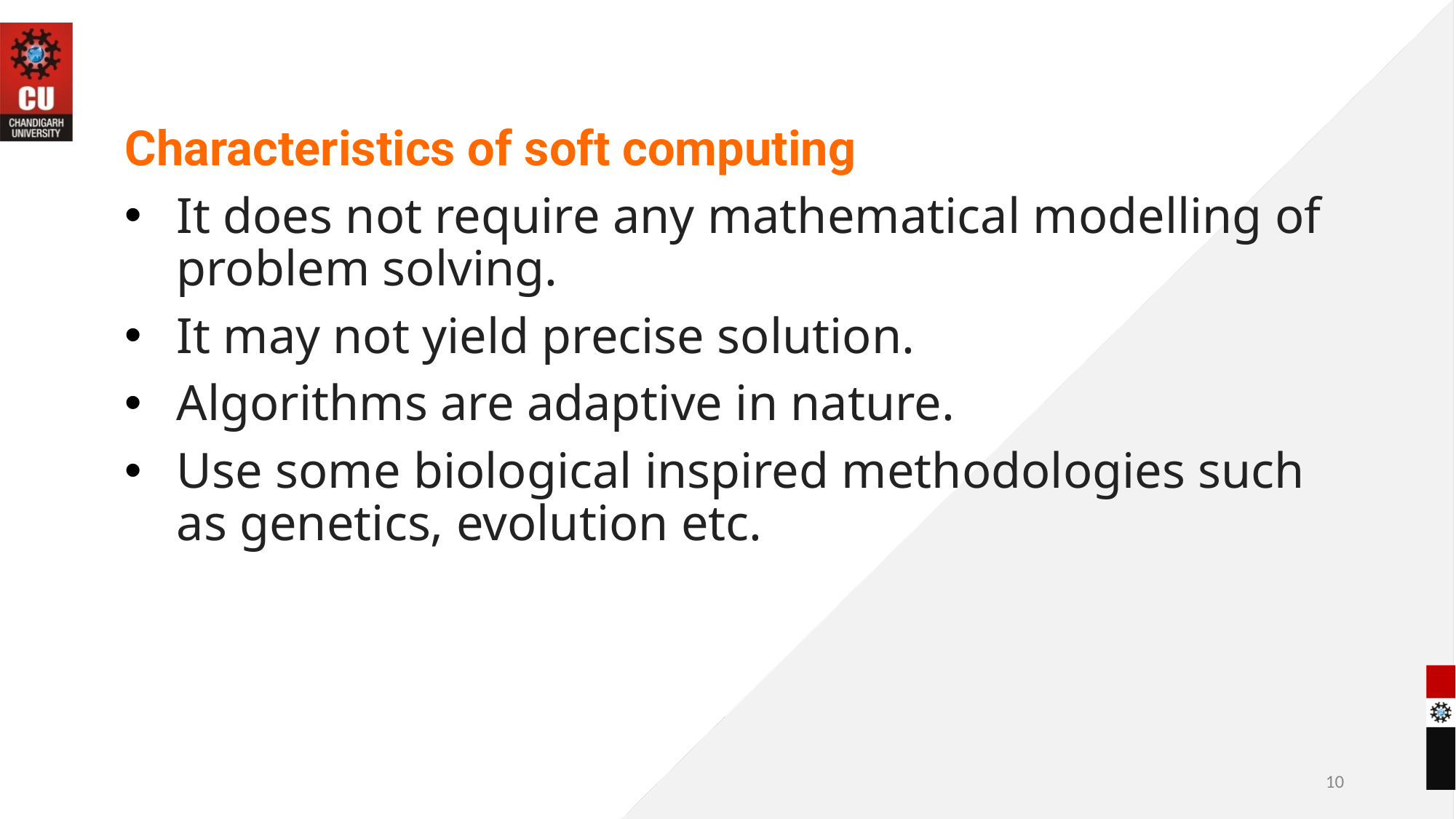

Characteristics of soft computing
It does not require any mathematical modelling of problem solving.
It may not yield precise solution.
Algorithms are adaptive in nature.
Use some biological inspired methodologies such as genetics, evolution etc.

10